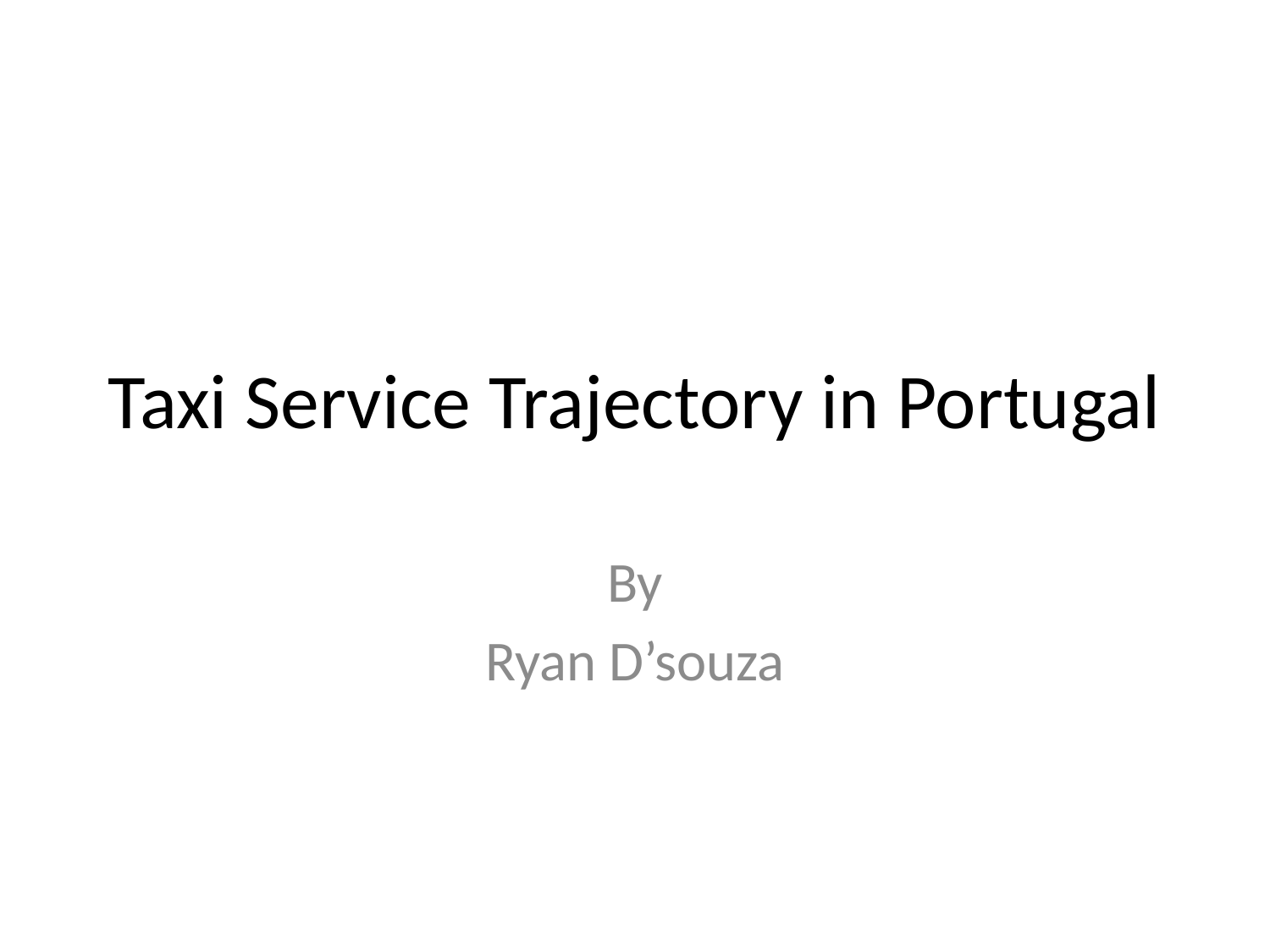

# Taxi Service Trajectory in Portugal
By
Ryan D’souza